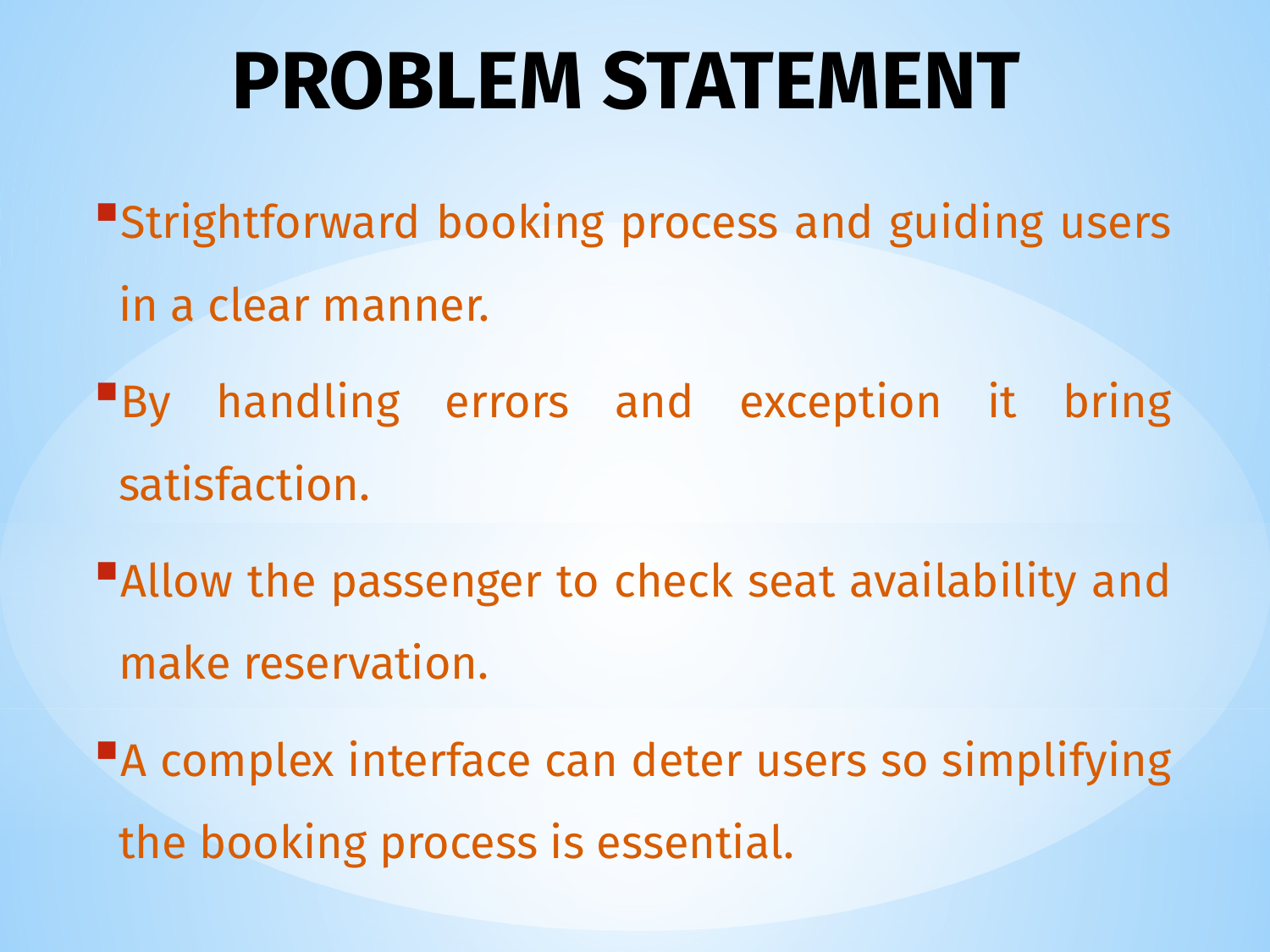

# PROBLEM STATEMENT
Strightforward booking process and guiding users in a clear manner.
By handling errors and exception it bring satisfaction.
Allow the passenger to check seat availability and make reservation.
A complex interface can deter users so simplifying the booking process is essential.